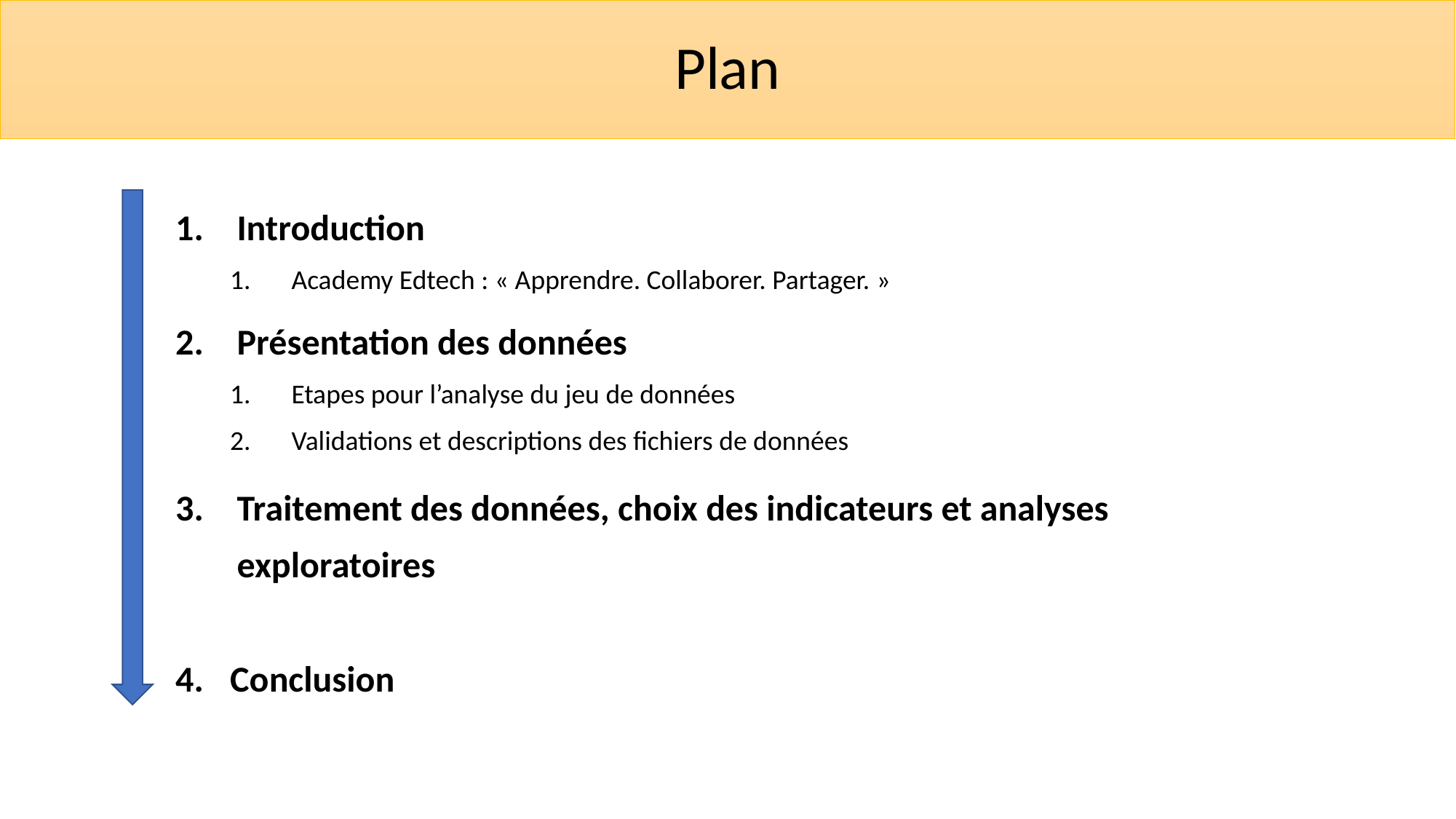

# Plan

Introduction
Academy Edtech : « Apprendre. Collaborer. Partager. »
Présentation des données
Etapes pour l’analyse du jeu de données
Validations et descriptions des fichiers de données
Traitement des données, choix des indicateurs et analyses exploratoires

Conclusion